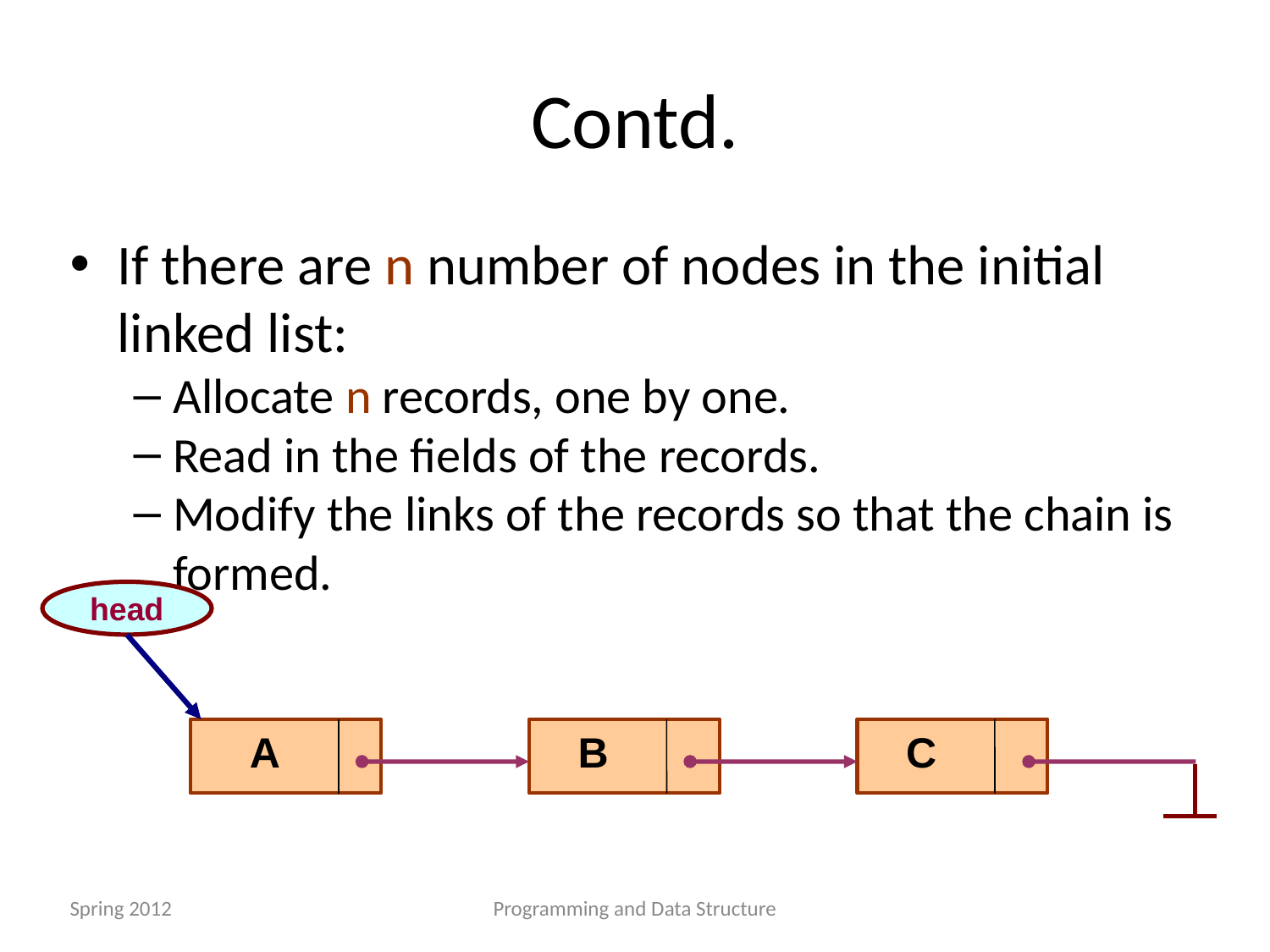

Contd.
If there are n number of nodes in the initial linked list:
Allocate n records, one by one.
Read in the fields of the records.
Modify the links of the records so that the chain is formed.

head

A

B

C

19
Spring 2012
Programming and Data Structure